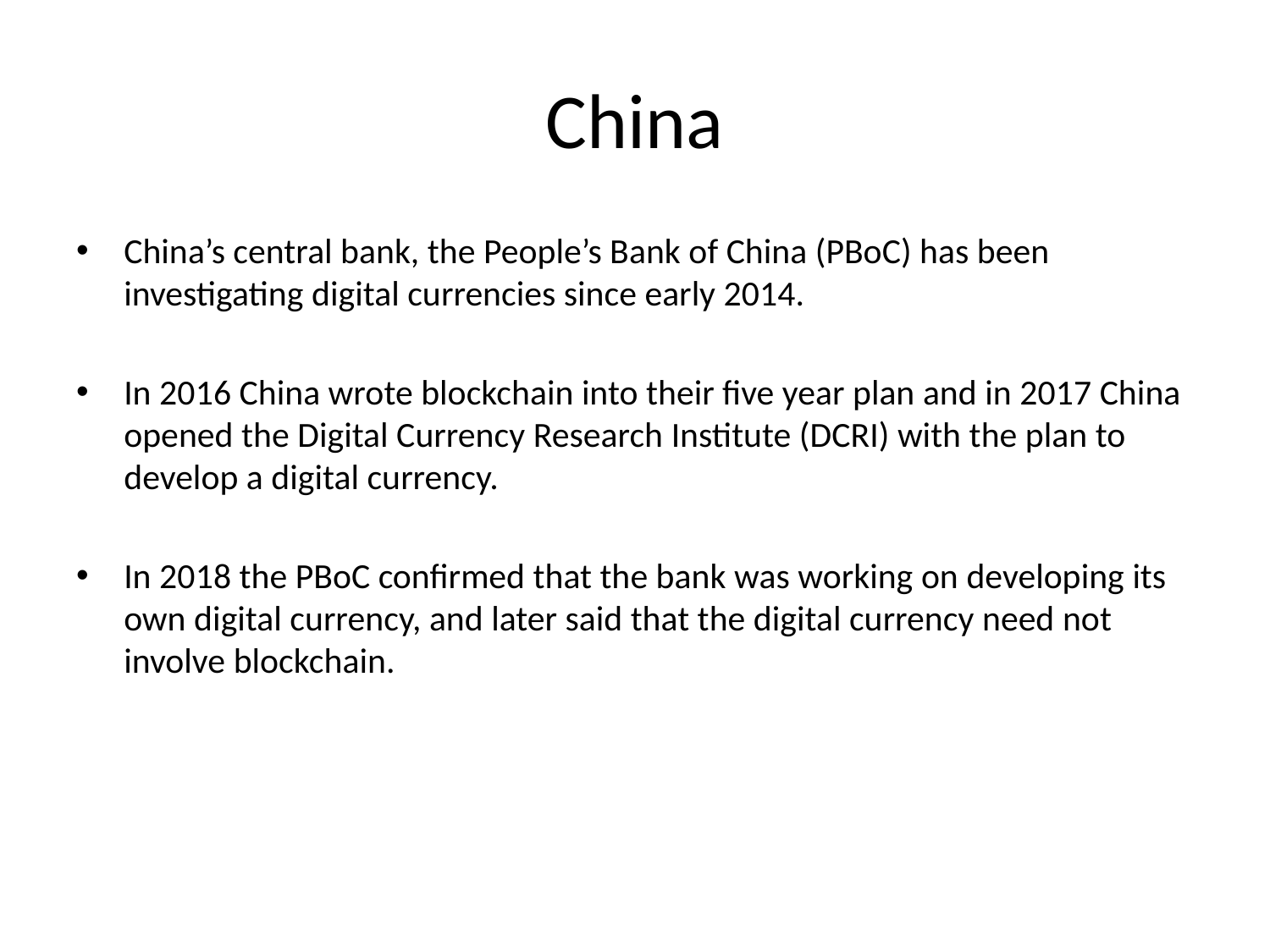

# China
China’s central bank, the People’s Bank of China (PBoC) has been investigating digital currencies since early 2014.

In 2016 China wrote blockchain into their five year plan and in 2017 China opened the Digital Currency Research Institute (DCRI) with the plan to develop a digital currency.

In 2018 the PBoC confirmed that the bank was working on developing its own digital currency, and later said that the digital currency need not involve blockchain.